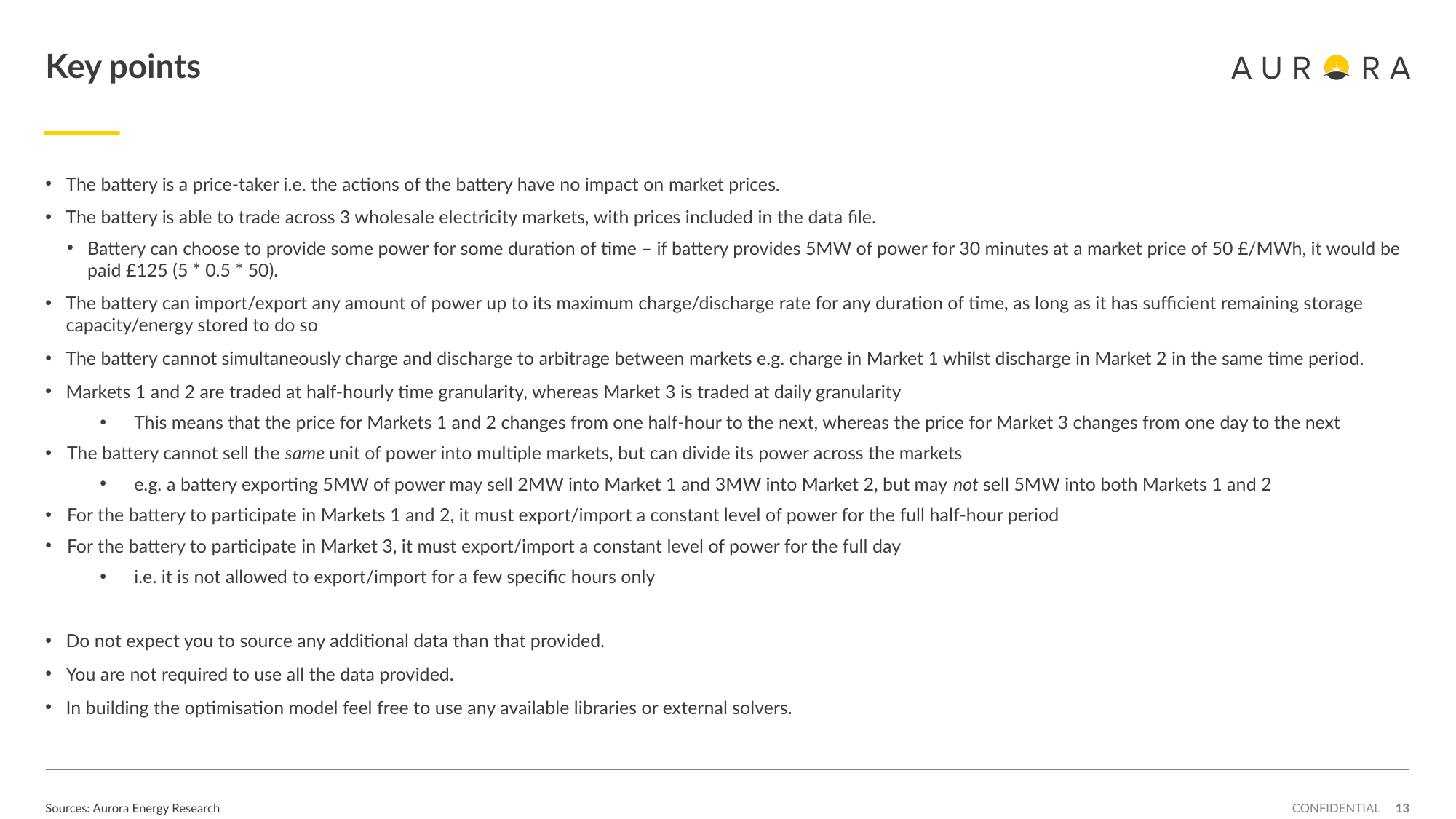

# Key points

The battery is a price-taker i.e. the actions of the battery have no impact on market prices.
The battery is able to trade across 3 wholesale electricity markets, with prices included in the data file.
Battery can choose to provide some power for some duration of time – if battery provides 5MW of power for 30 minutes at a market price of 50 £/MWh, it would be paid £125 (5 * 0.5 * 50).
The battery can import/export any amount of power up to its maximum charge/discharge rate for any duration of time, as long as it has sufficient remaining storage capacity/energy stored to do so
The battery cannot simultaneously charge and discharge to arbitrage between markets e.g. charge in Market 1 whilst discharge in Market 2 in the same time period.
Markets 1 and 2 are traded at half-hourly time granularity, whereas Market 3 is traded at daily granularity
This means that the price for Markets 1 and 2 changes from one half-hour to the next, whereas the price for Market 3 changes from one day to the next
The battery cannot sell the same unit of power into multiple markets, but can divide its power across the markets
e.g. a battery exporting 5MW of power may sell 2MW into Market 1 and 3MW into Market 2, but may not sell 5MW into both Markets 1 and 2
For the battery to participate in Markets 1 and 2, it must export/import a constant level of power for the full half-hour period
For the battery to participate in Market 3, it must export/import a constant level of power for the full day
i.e. it is not allowed to export/import for a few specific hours only

Do not expect you to source any additional data than that provided.
You are not required to use all the data provided.
In building the optimisation model feel free to use any available libraries or external solvers.

Sources: Aurora Energy Research